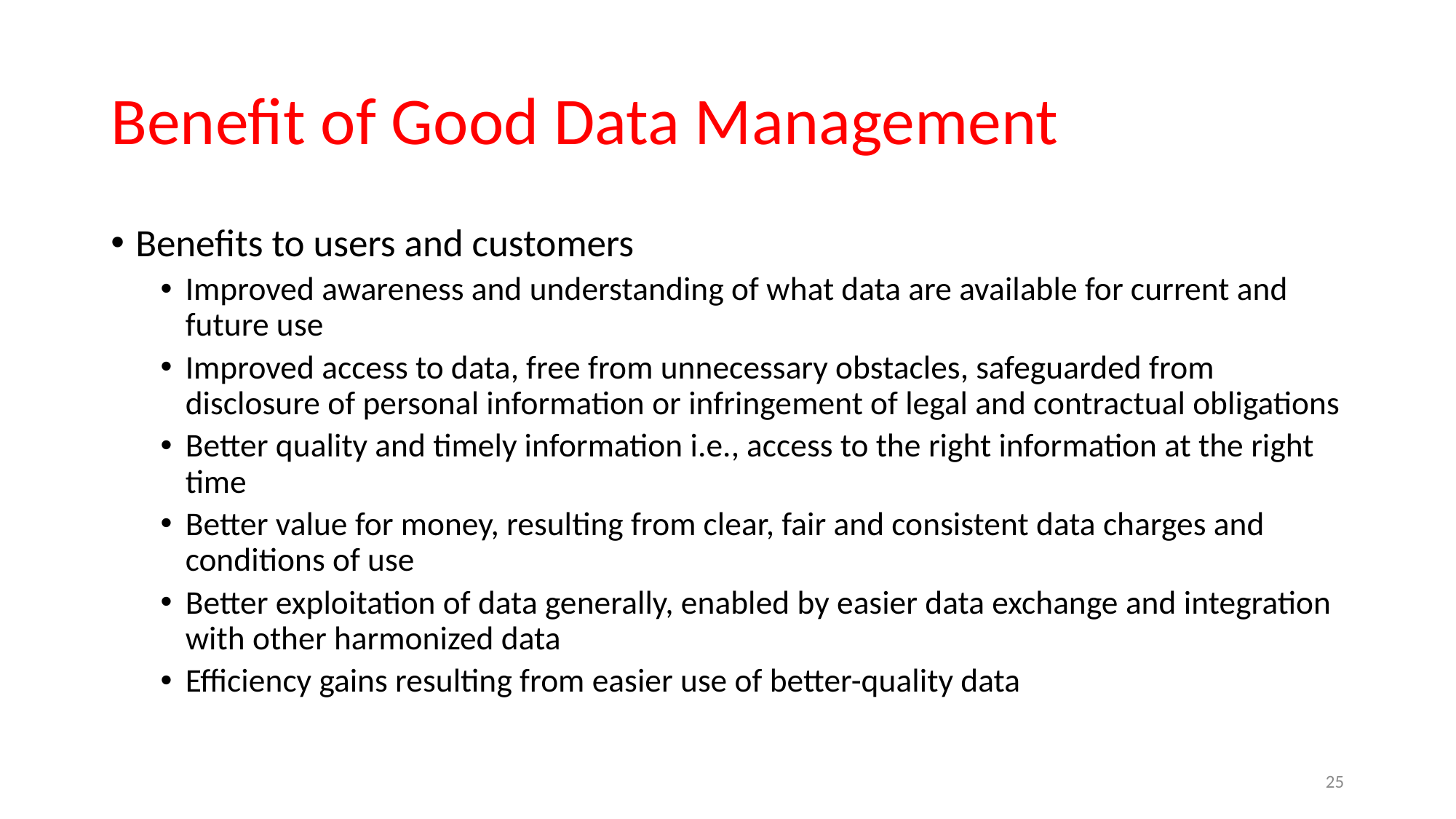

# Benefit of Good Data Management
Benefits to users and customers
Improved awareness and understanding of what data are available for current and future use
Improved access to data, free from unnecessary obstacles, safeguarded from disclosure of personal information or infringement of legal and contractual obligations
Better quality and timely information i.e., access to the right information at the right time
Better value for money, resulting from clear, fair and consistent data charges and conditions of use
Better exploitation of data generally, enabled by easier data exchange and integration with other harmonized data
Efficiency gains resulting from easier use of better-quality data

25